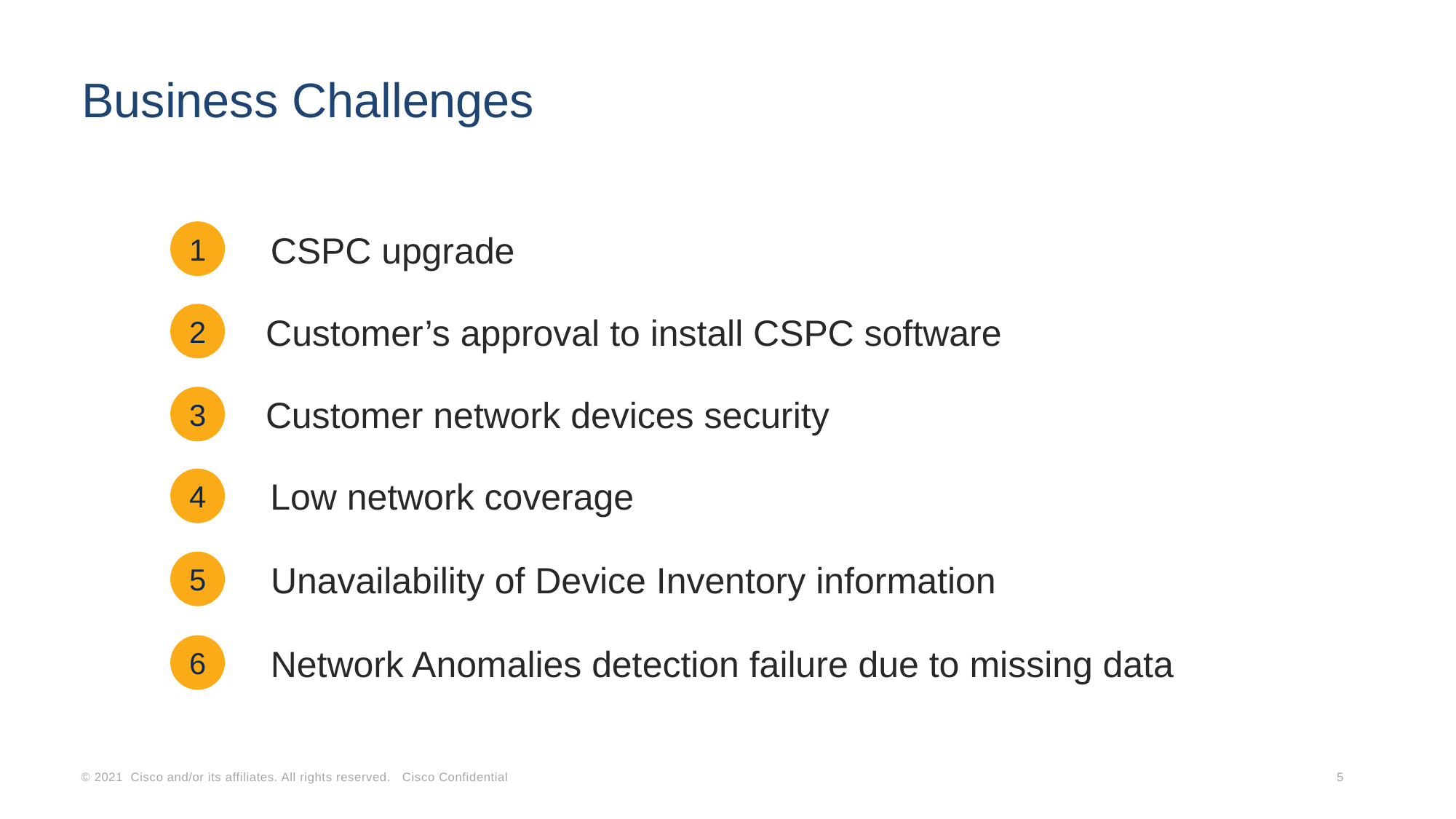

# Business Challenges
1
CSPC upgrade
2
Customer’s approval to install CSPC software
3
Customer network devices security

Low network coverage
4
Unavailability of Device Inventory information
5
6
Network Anomalies detection failure due to missing data